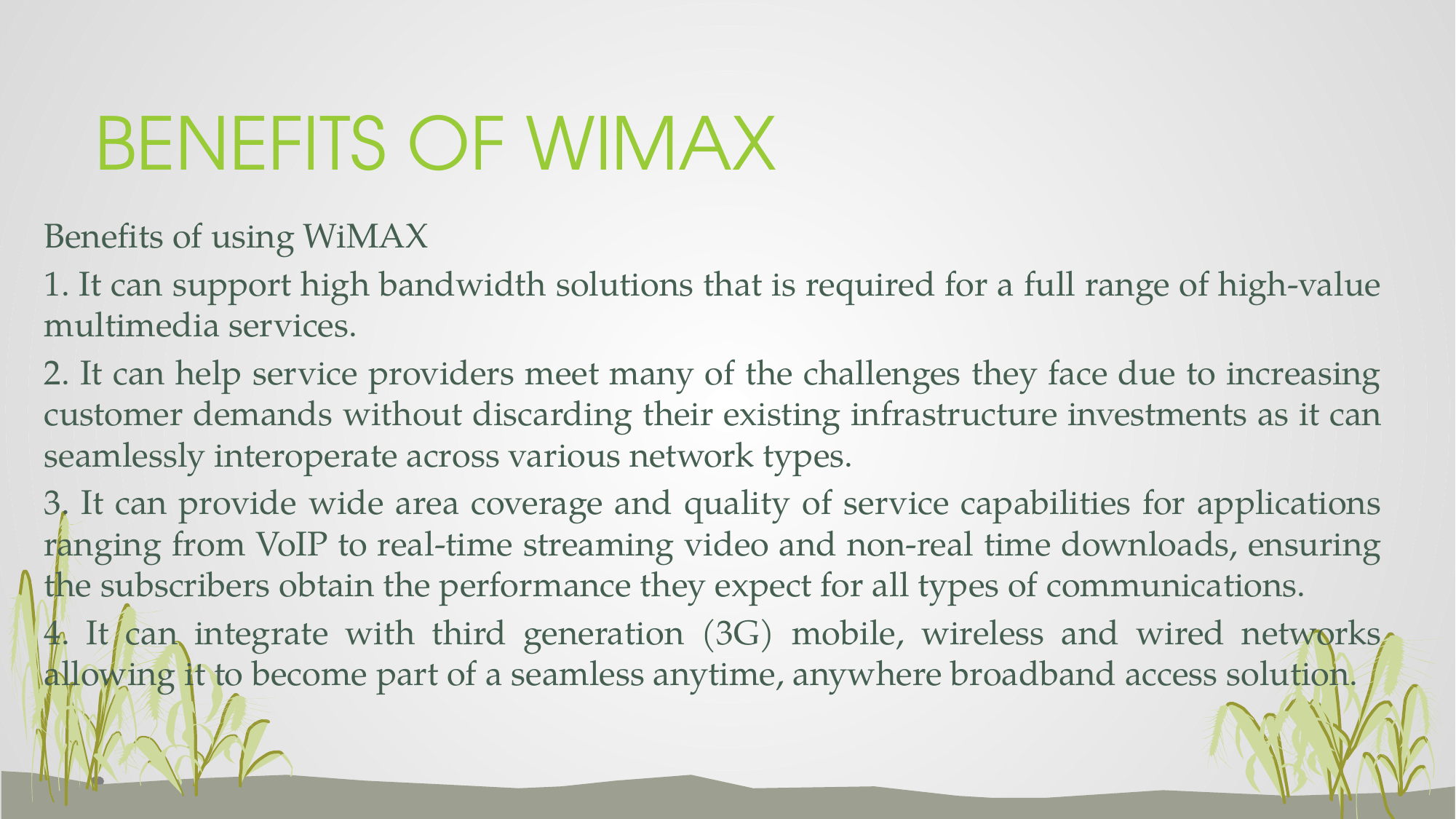

# BENEFITS OF WIMAX
Benefits of using WiMAX
1. It can support high bandwidth solutions that is required for a full range of high-value multimedia services.
2. It can help service providers meet many of the challenges they face due to increasing customer demands without discarding their existing infrastructure investments as it can seamlessly interoperate across various network types.
3. It can provide wide area coverage and quality of service capabilities for applications ranging from VoIP to real-time streaming video and non-real time downloads, ensuring the subscribers obtain the performance they expect for all types of communications.
4. It can integrate with third generation (3G) mobile, wireless and wired networks allowing it to become part of a seamless anytime, anywhere broadband access solution.